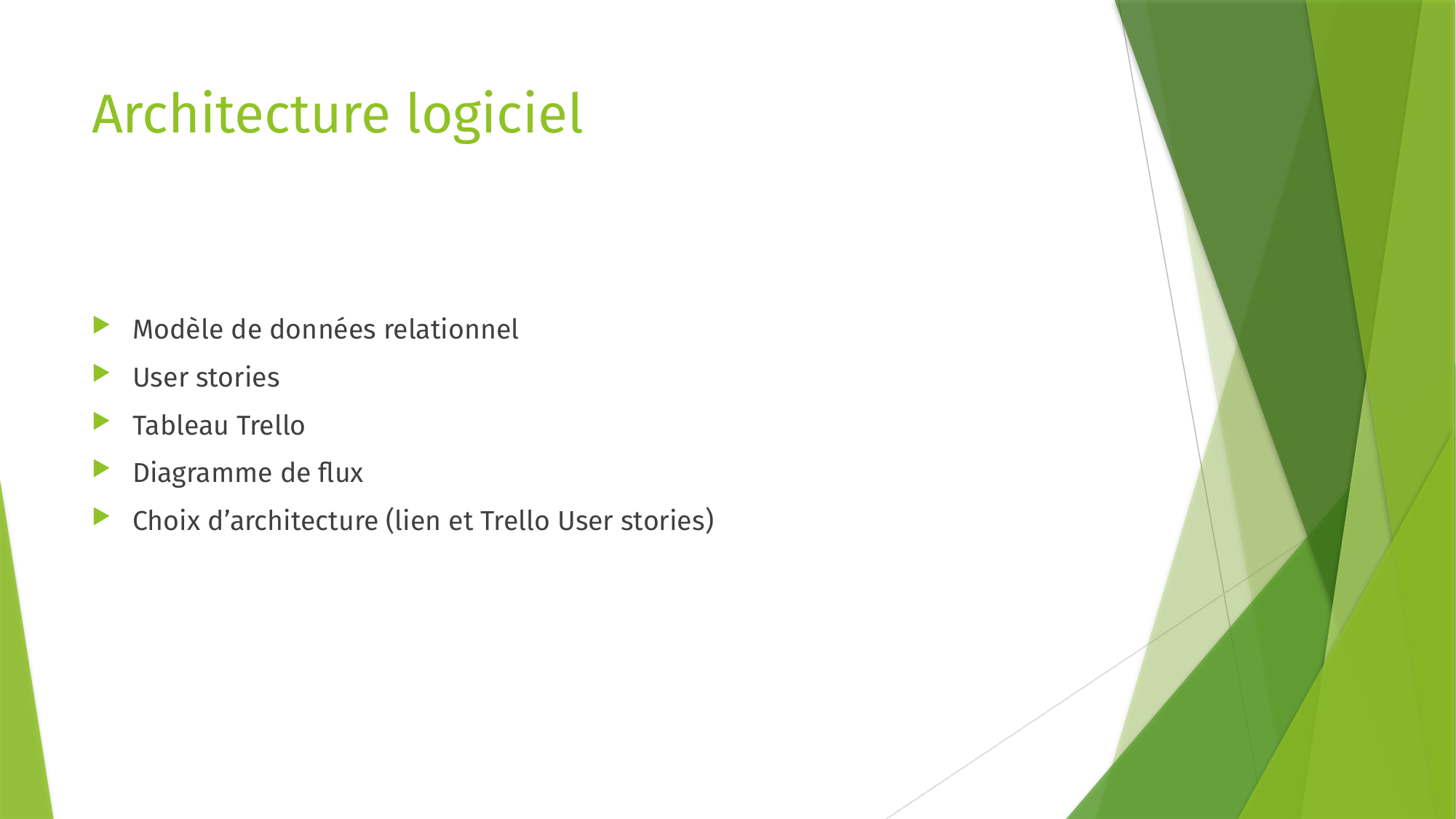

# Architecture logiciel

Modèle de données relationnel
User stories
Tableau Trello
Diagramme de flux
Choix d’architecture (lien et Trello User stories)